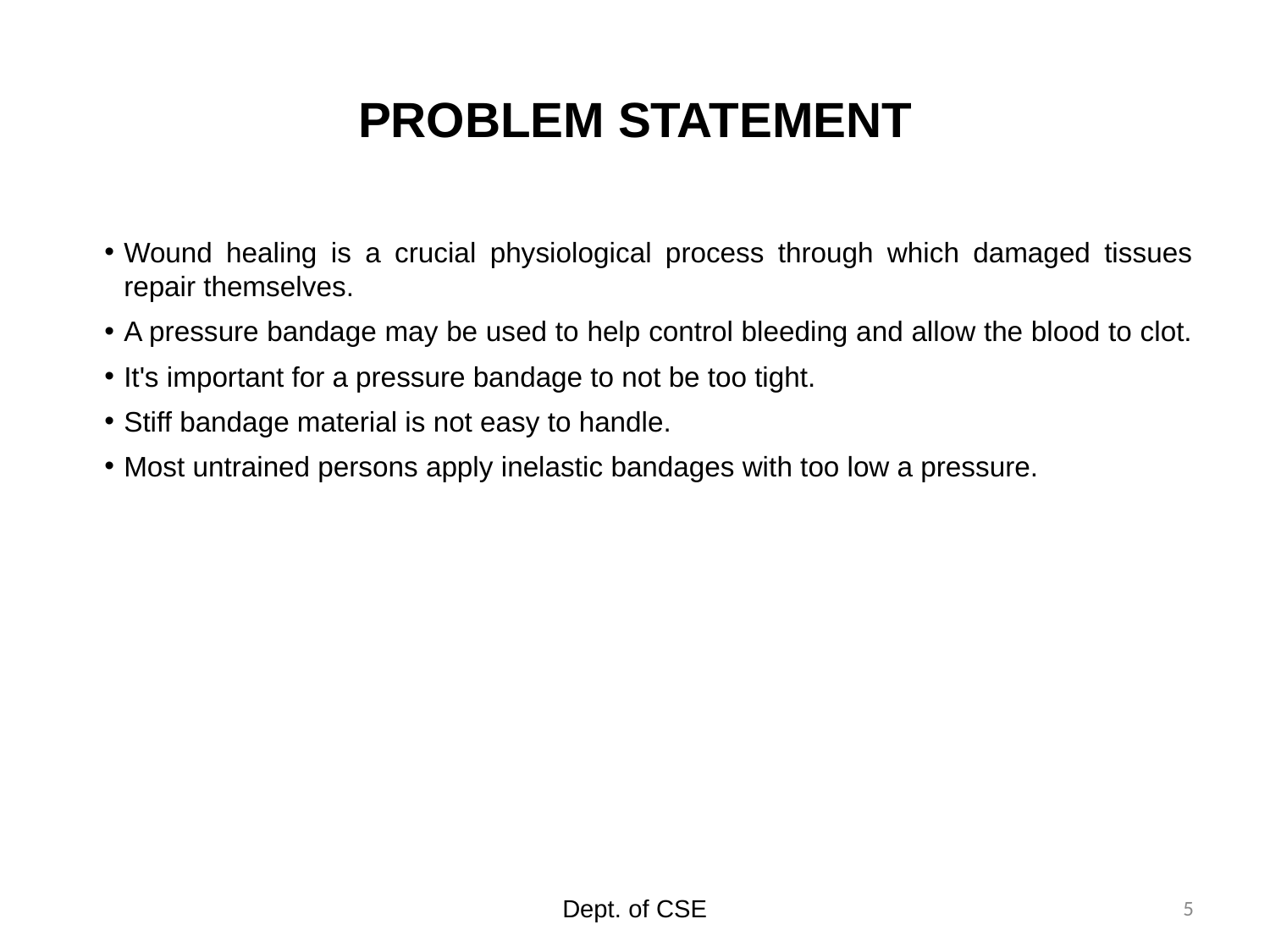

# PROBLEM STATEMENT
Wound healing is a crucial physiological process through which damaged tissues repair themselves.
A pressure bandage may be used to help control bleeding and allow the blood to clot.
It's important for a pressure bandage to not be too tight.
Stiff bandage material is not easy to handle.
Most untrained persons apply inelastic bandages with too low a pressure.
Dept. of CSE
5